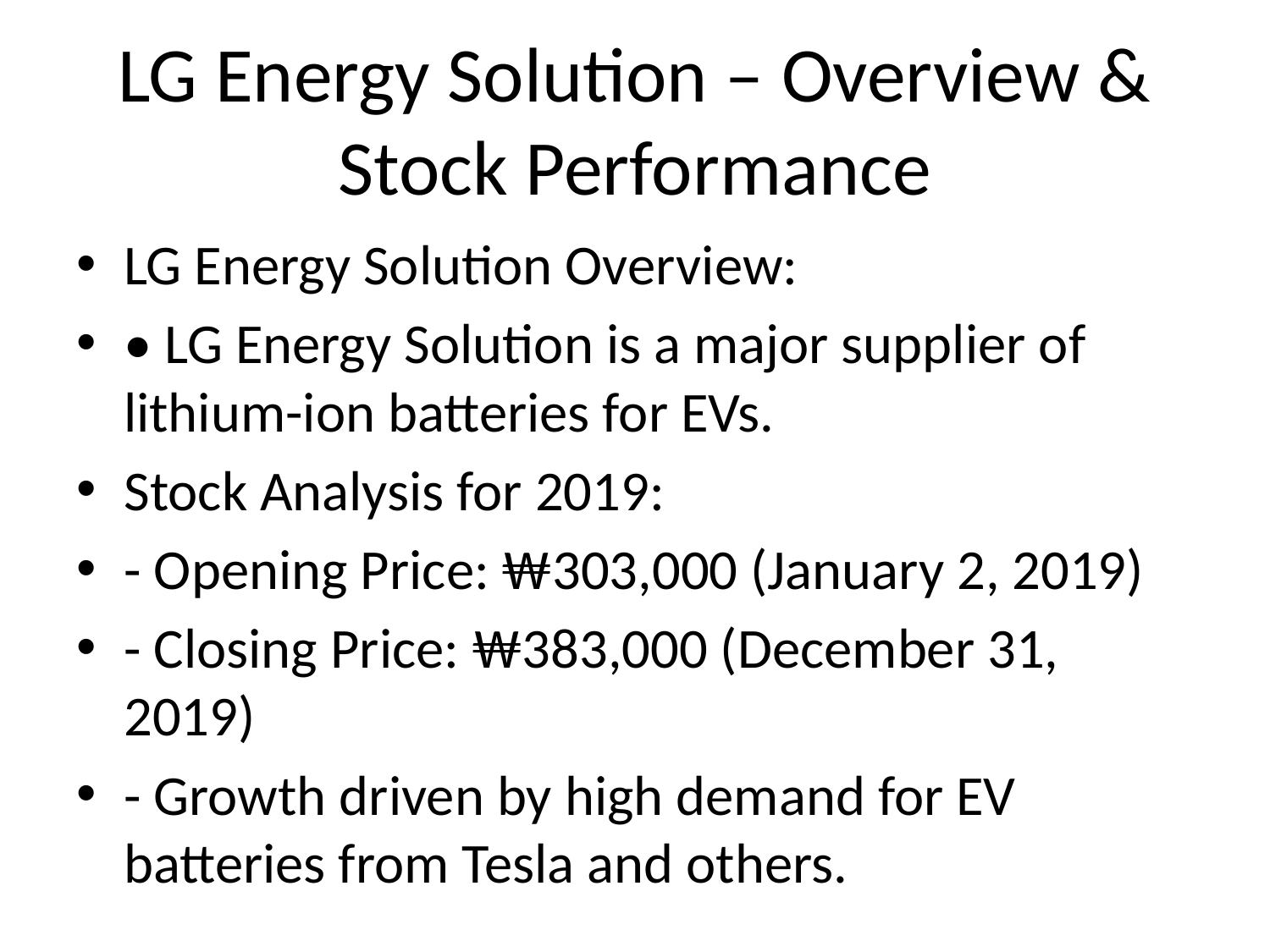

# LG Energy Solution – Overview & Stock Performance
LG Energy Solution Overview:
• LG Energy Solution is a major supplier of lithium-ion batteries for EVs.
Stock Analysis for 2019:
- Opening Price: ₩303,000 (January 2, 2019)
- Closing Price: ₩383,000 (December 31, 2019)
- Growth driven by high demand for EV batteries from Tesla and others.